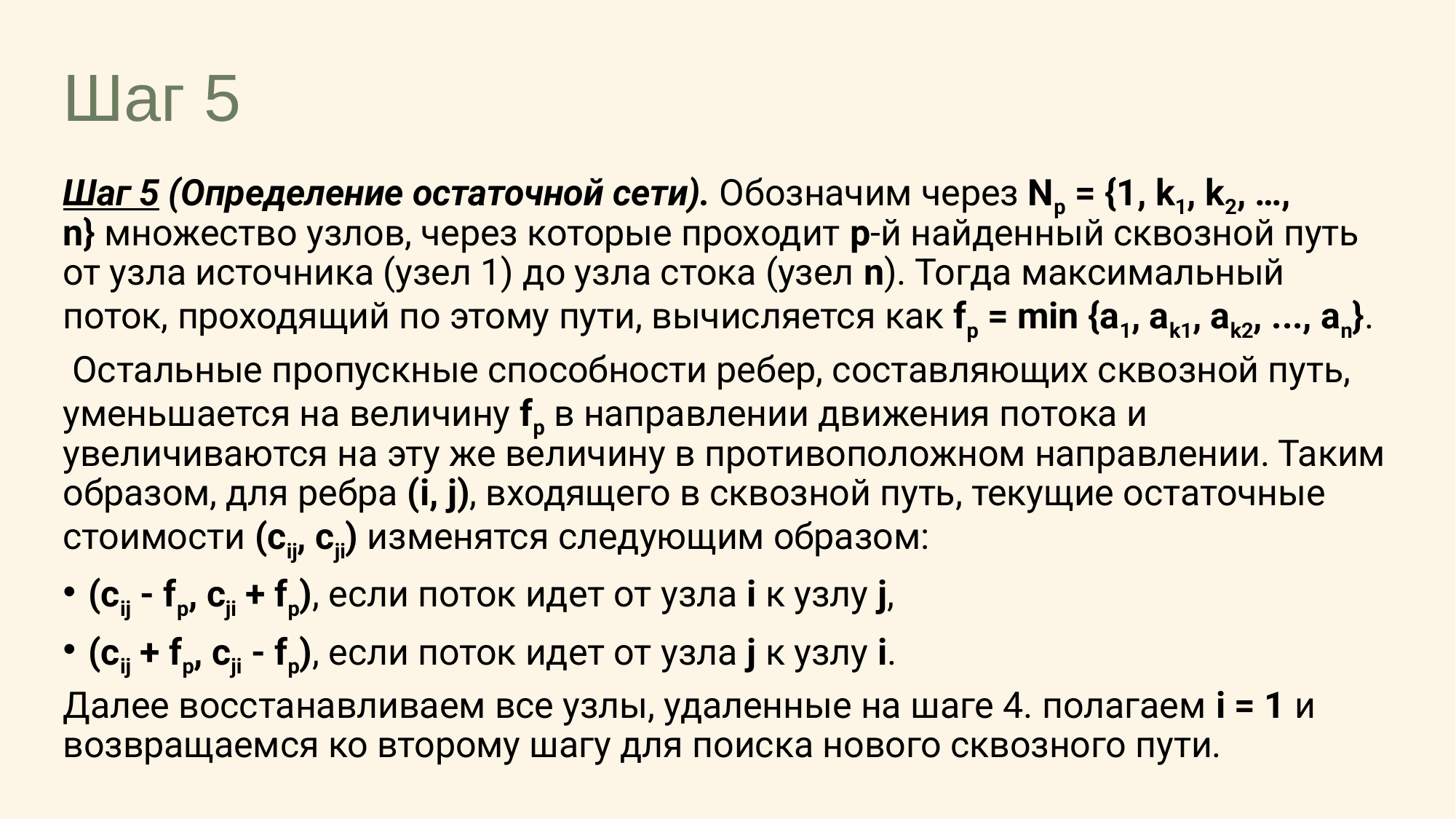

# Шаг 5
Шаг 5 (Определение остаточной сети). Обозначим через Np = {1, k1, k2, …, n} множество узлов, через которые проходит p-й найденный сквозной путь от узла источника (узел 1) до узла стока (узел n). Тогда максимальный поток, проходящий по этому пути, вычисляется как fp = min {a1, ak1, ak2, ..., an}.
 Остальные пропускные способности ребер, составляющих сквозной путь, уменьшается на величину fp в направлении движения потока и увеличиваются на эту же величину в противоположном направлении. Таким образом, для ребра (i, j), входящего в сквозной путь, текущие остаточные стоимости (cij, cji) изменятся следующим образом:
(cij - fp, cji + fp), если поток идет от узла i к узлу j,
(cij + fp, cji - fp), если поток идет от узла j к узлу i.
Далее восстанавливаем все узлы, удаленные на шаге 4. полагаем i = 1 и возвращаемся ко второму шагу для поиска нового сквозного пути.